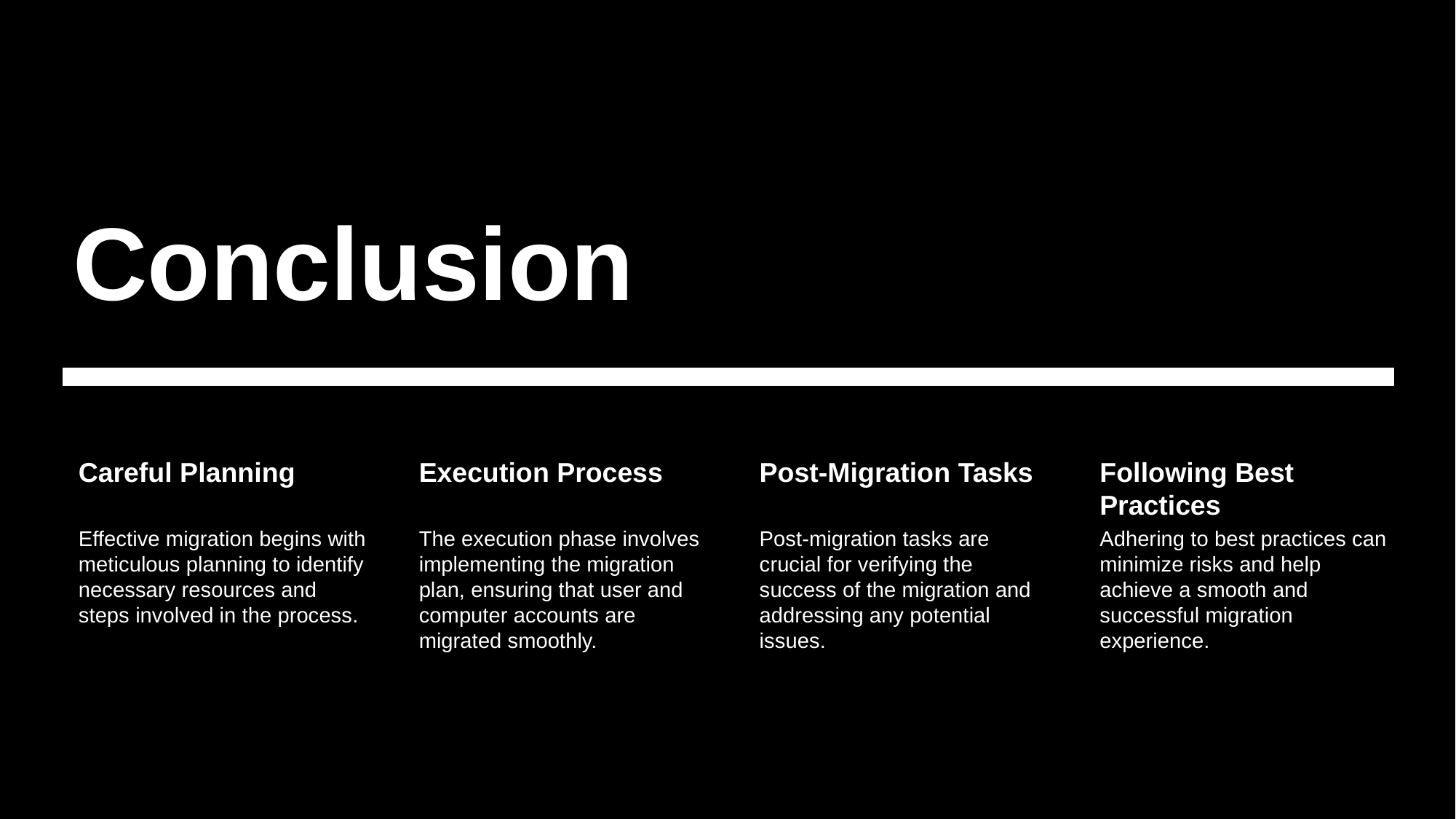

# Conclusion

Careful Planning
Effective migration begins with meticulous planning to identify necessary resources and steps involved in the process.
Execution Process
The execution phase involves implementing the migration plan, ensuring that user and computer accounts are migrated smoothly.
Post-Migration Tasks
Post-migration tasks are crucial for verifying the success of the migration and addressing any potential issues.
Following Best Practices
Adhering to best practices can minimize risks and help achieve a smooth and successful migration experience.